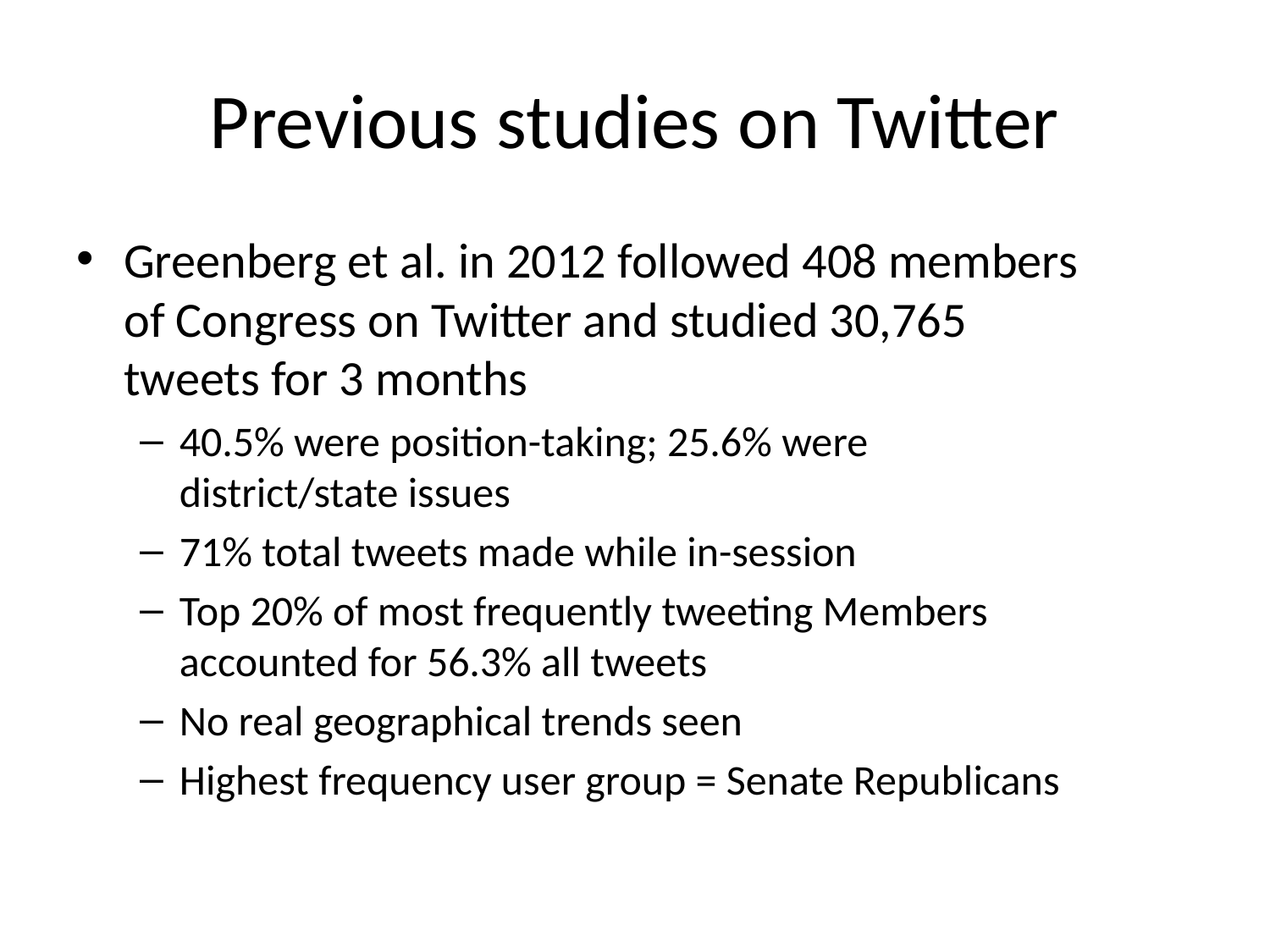

# Previous studies on Twitter
Greenberg et al. in 2012 followed 408 members of Congress on Twitter and studied 30,765 tweets for 3 months
40.5% were position-taking; 25.6% were district/state issues
71% total tweets made while in-session
Top 20% of most frequently tweeting Members accounted for 56.3% all tweets
No real geographical trends seen
Highest frequency user group = Senate Republicans